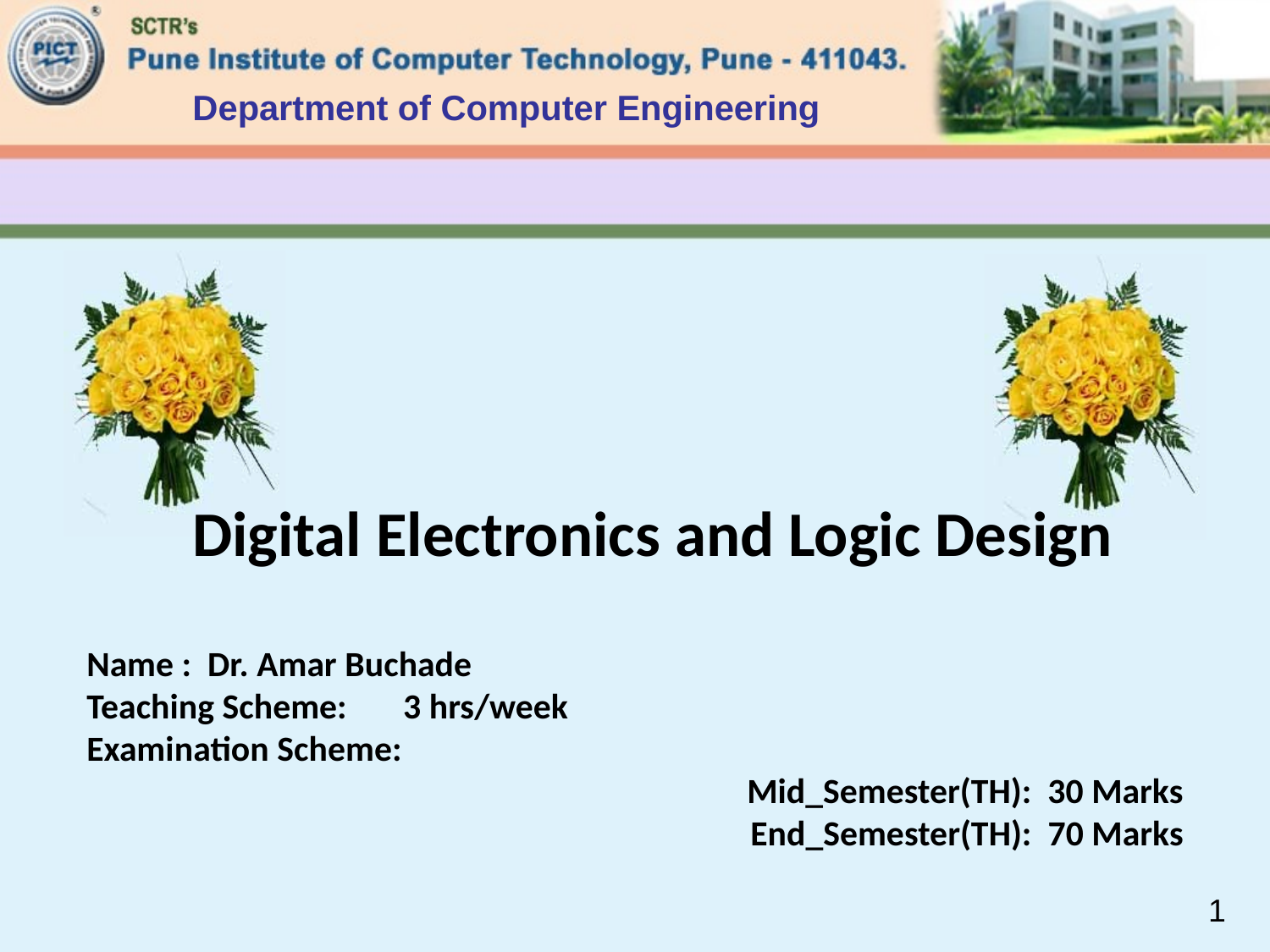

Department of Computer Engineering

Digital Electronics and Logic Design
Name :  Dr. Amar Buchade
Teaching Scheme:       3 hrs/week
Examination Scheme:
                                  Mid_Semester(TH):  30 Marks
                                  End_Semester(TH):  70 Marks

1